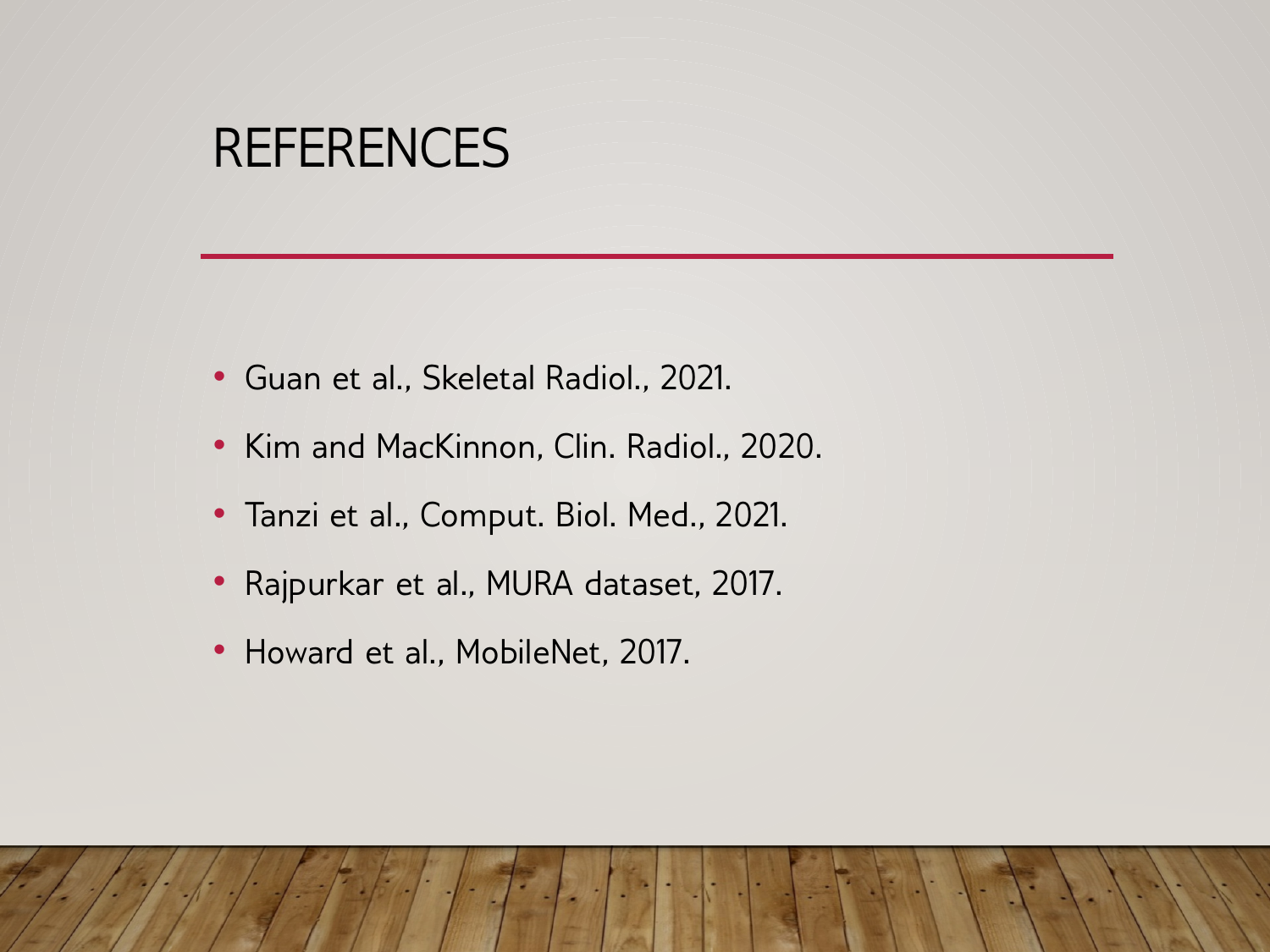

# References

Guan et al., Skeletal Radiol., 2021.
Kim and MacKinnon, Clin. Radiol., 2020.
Tanzi et al., Comput. Biol. Med., 2021.
Rajpurkar et al., MURA dataset, 2017.
Howard et al., MobileNet, 2017.